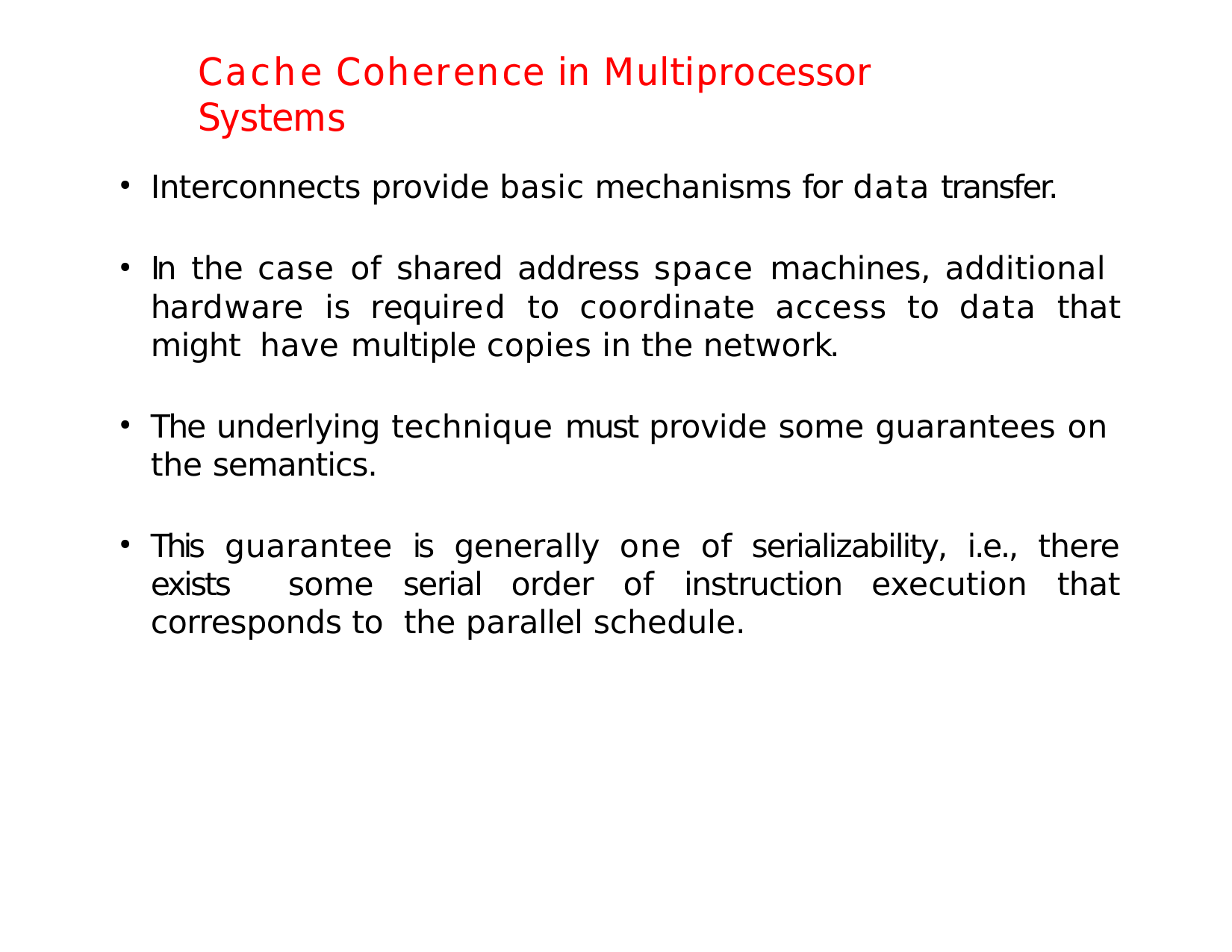

# Cache Coherence in Multiprocessor Systems
Interconnects provide basic mechanisms for data transfer.
In the case of shared address space machines, additional  hardware is required to coordinate access to data that might  have multiple copies in the network.

The underlying technique must provide some guarantees on  the semantics.

This guarantee is generally one of serializability, i.e., there exists  some serial order of instruction execution that corresponds to  the parallel schedule.